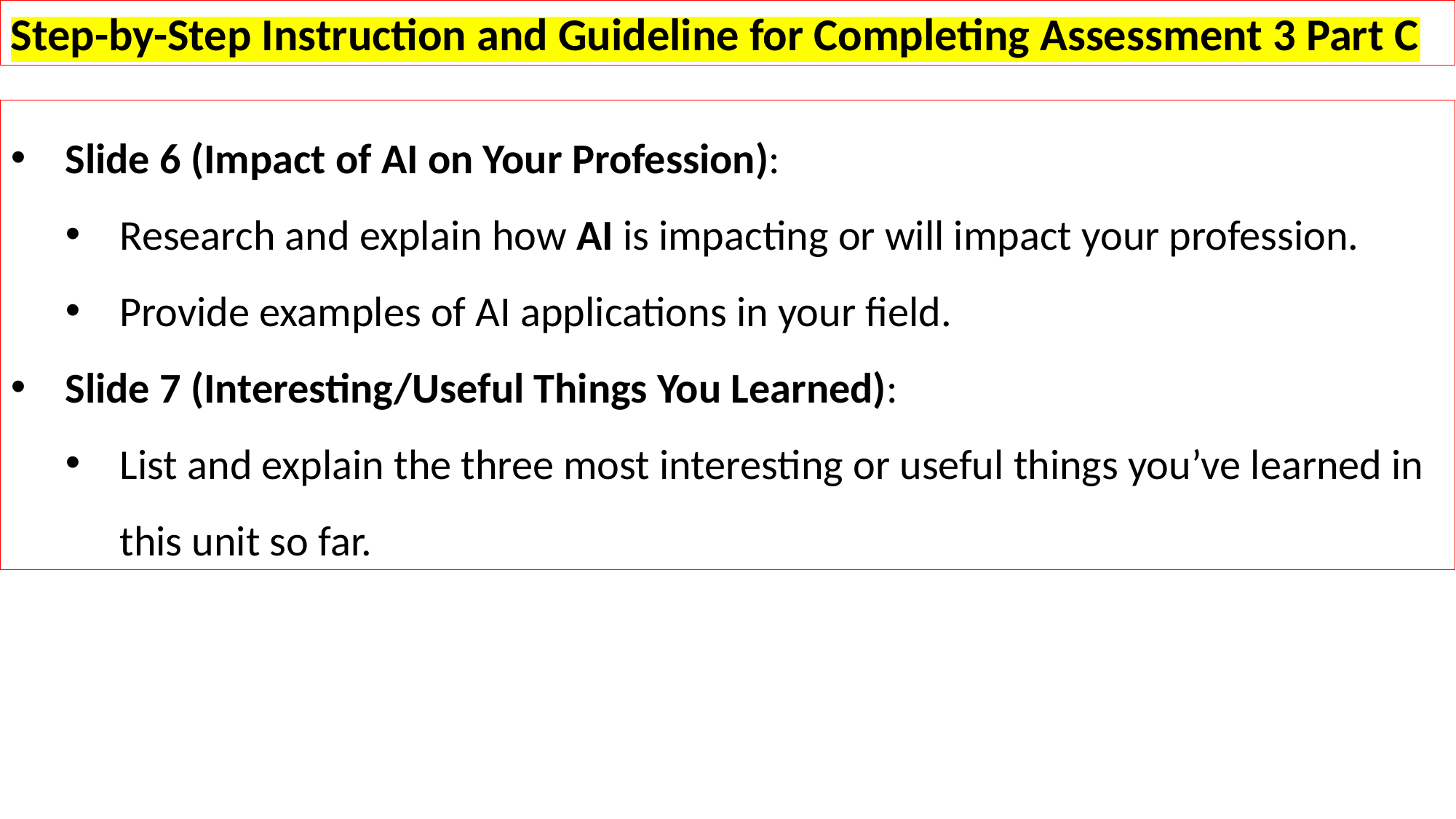

Step-by-Step Instruction and Guideline for Completing Assessment 3 Part C
Slide 6 (Impact of AI on Your Profession):
Research and explain how AI is impacting or will impact your profession.
Provide examples of AI applications in your field.
Slide 7 (Interesting/Useful Things You Learned):
List and explain the three most interesting or useful things you’ve learned in this unit so far.